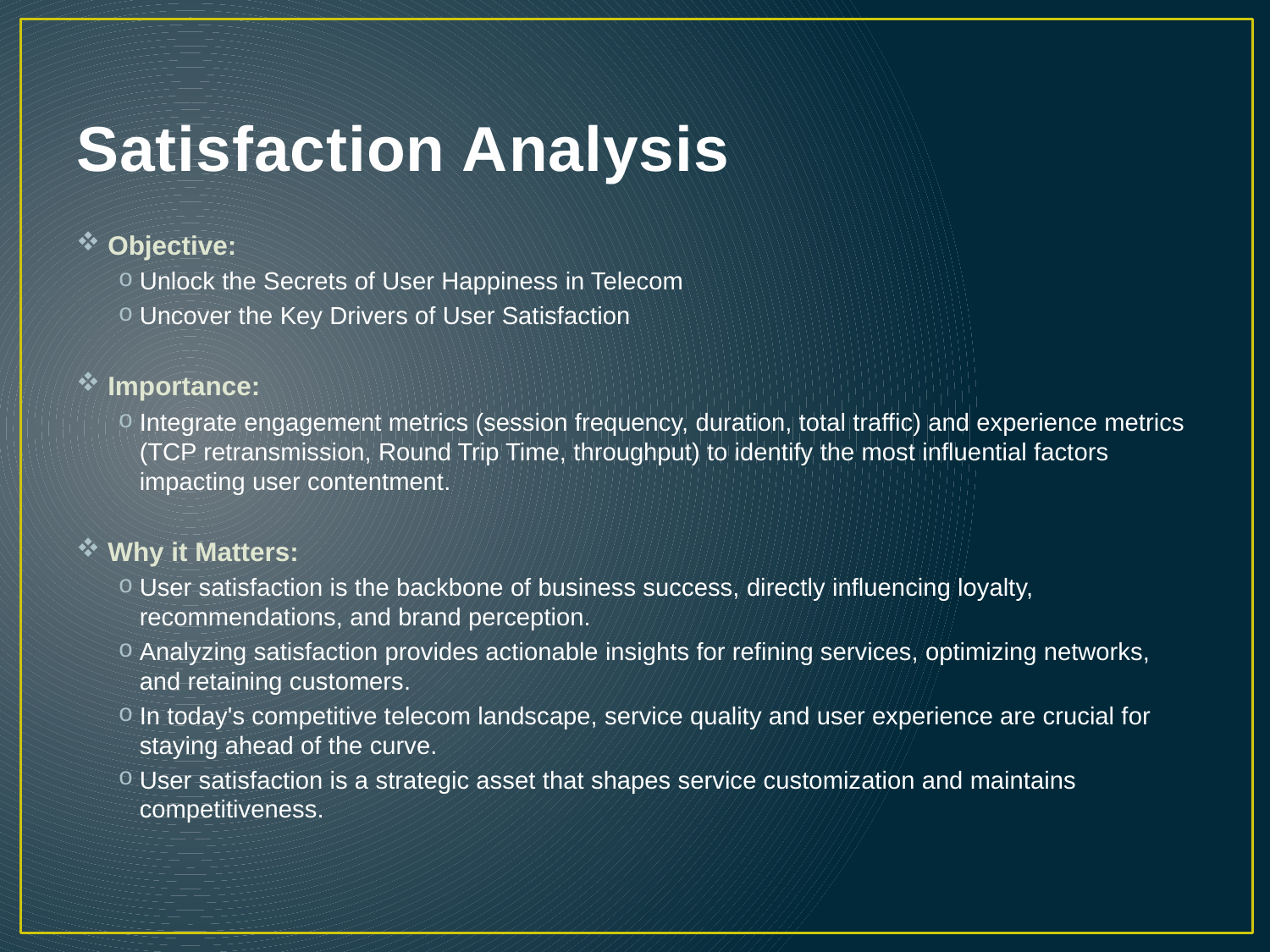

# Satisfaction Analysis
Objective:
Unlock the Secrets of User Happiness in Telecom
Uncover the Key Drivers of User Satisfaction

Importance:
Integrate engagement metrics (session frequency, duration, total traffic) and experience metrics (TCP retransmission, Round Trip Time, throughput) to identify the most influential factors impacting user contentment.

Why it Matters:
User satisfaction is the backbone of business success, directly influencing loyalty, recommendations, and brand perception.
Analyzing satisfaction provides actionable insights for refining services, optimizing networks, and retaining customers.
In today's competitive telecom landscape, service quality and user experience are crucial for staying ahead of the curve.
User satisfaction is a strategic asset that shapes service customization and maintains competitiveness.